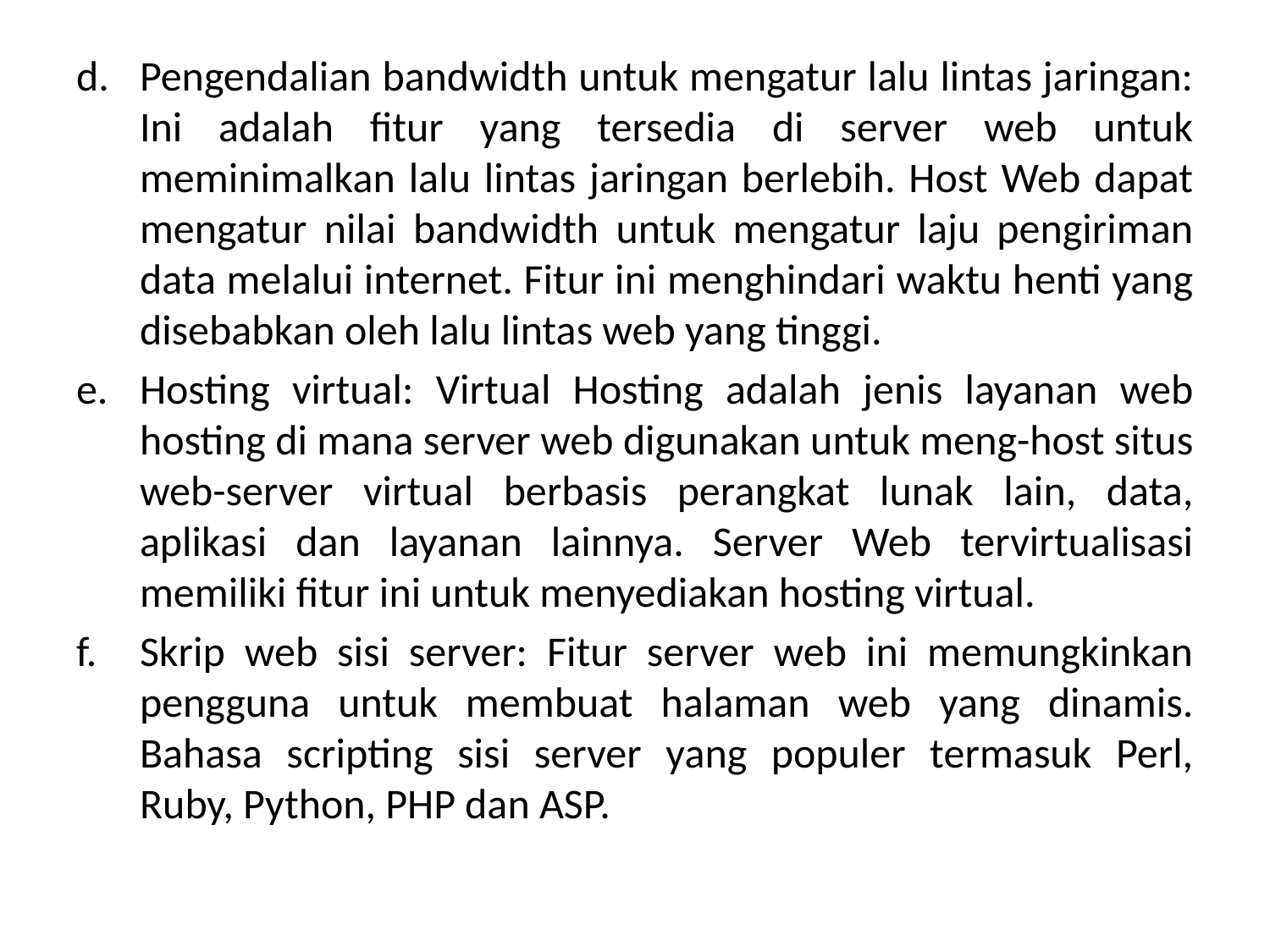

Pengendalian bandwidth untuk mengatur lalu lintas jaringan: Ini adalah fitur yang tersedia di server web untuk meminimalkan lalu lintas jaringan berlebih. Host Web dapat mengatur nilai bandwidth untuk mengatur laju pengiriman data melalui internet. Fitur ini menghindari waktu henti yang disebabkan oleh lalu lintas web yang tinggi.
Hosting virtual: Virtual Hosting adalah jenis layanan web hosting di mana server web digunakan untuk meng-host situs web-server virtual berbasis perangkat lunak lain, data, aplikasi dan layanan lainnya. Server Web tervirtualisasi memiliki fitur ini untuk menyediakan hosting virtual.
Skrip web sisi server: Fitur server web ini memungkinkan pengguna untuk membuat halaman web yang dinamis. Bahasa scripting sisi server yang populer termasuk Perl, Ruby, Python, PHP dan ASP.